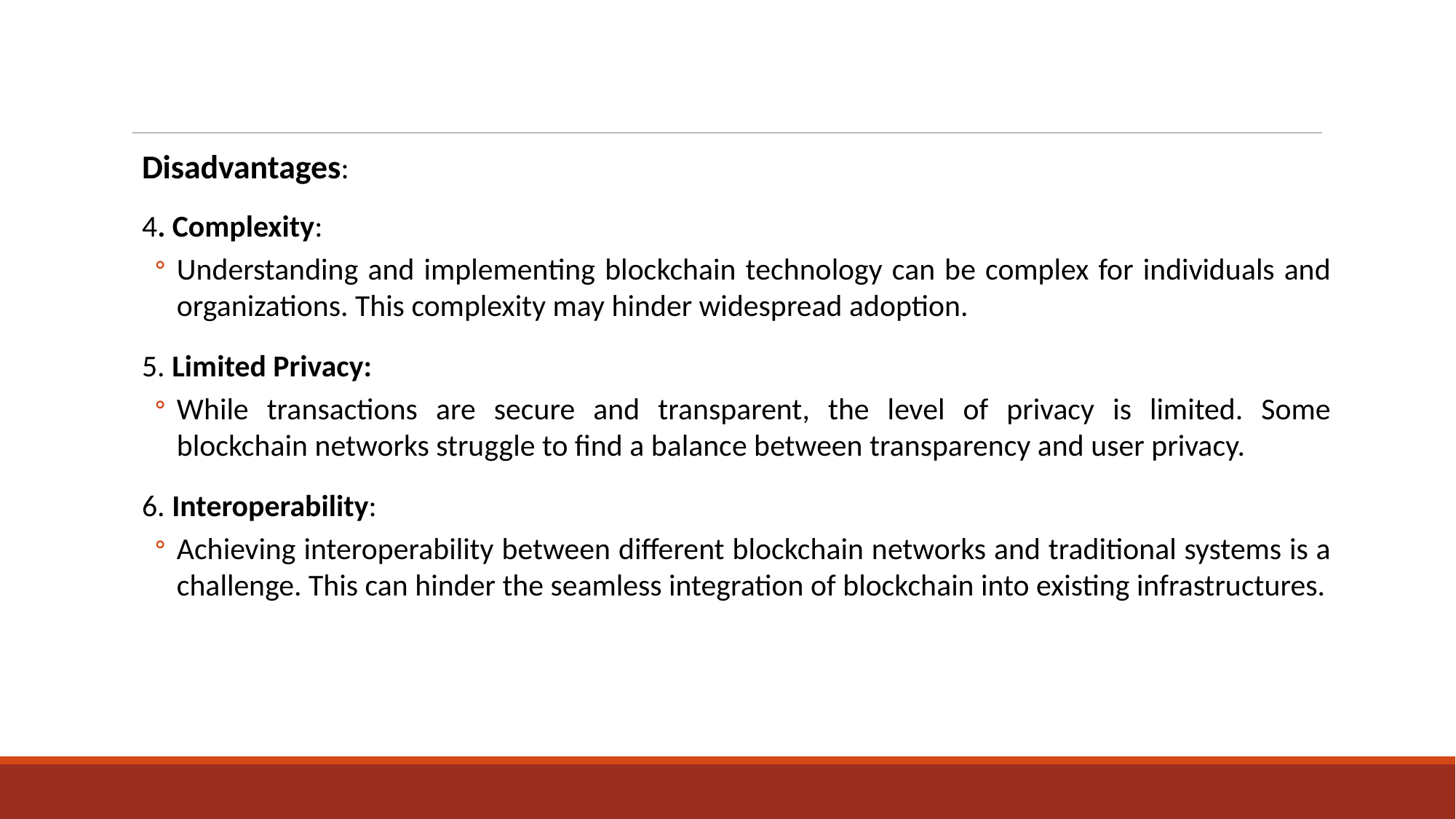

#
Disadvantages:
4. Complexity:
Understanding and implementing blockchain technology can be complex for individuals and organizations. This complexity may hinder widespread adoption.
5. Limited Privacy:
While transactions are secure and transparent, the level of privacy is limited. Some blockchain networks struggle to find a balance between transparency and user privacy.
6. Interoperability:
Achieving interoperability between different blockchain networks and traditional systems is a challenge. This can hinder the seamless integration of blockchain into existing infrastructures.